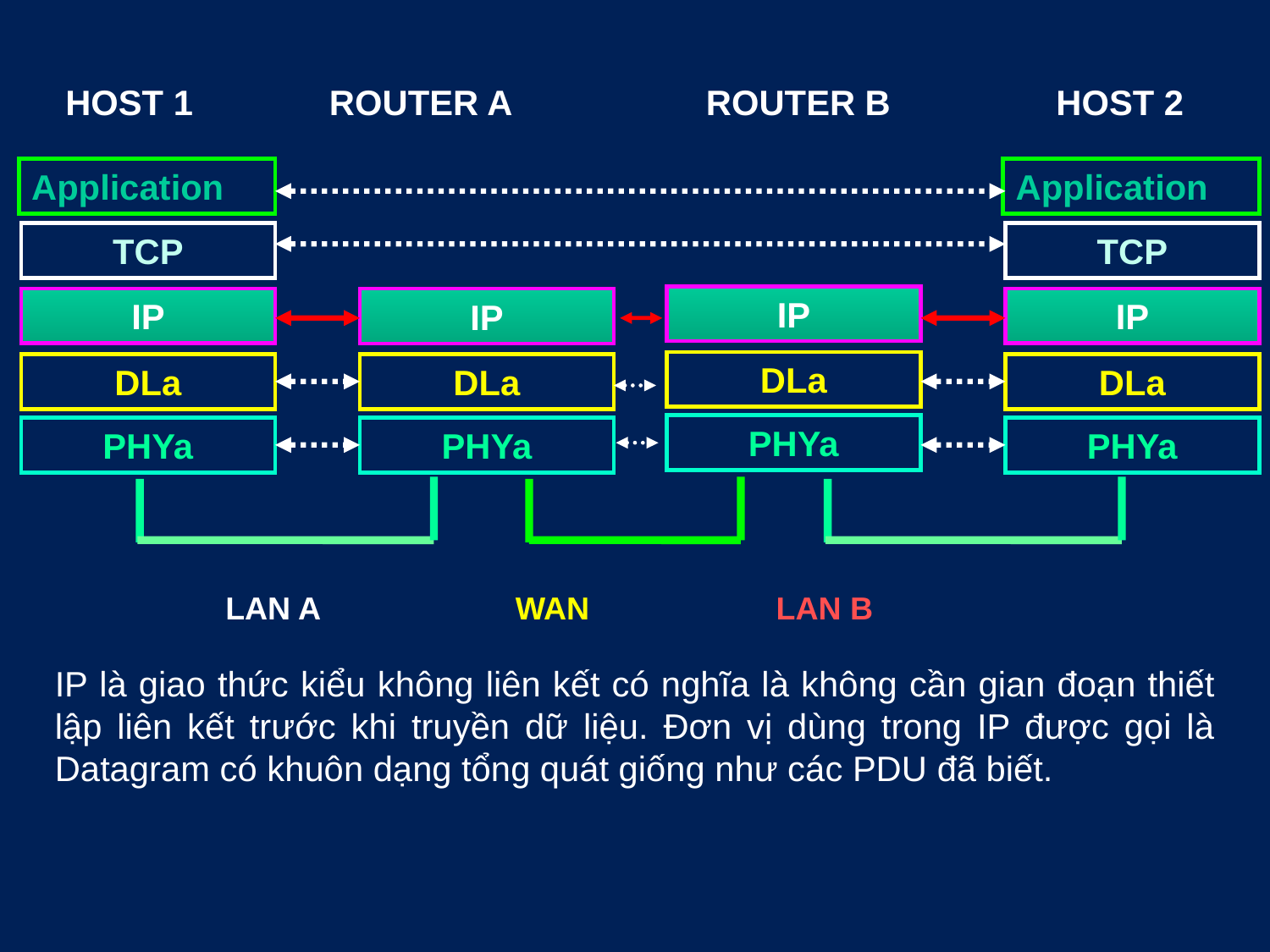

HOST 1              ROUTER A                    ROUTER B                 HOST 2
Application
TCP
IP
DLa
PHYa
Application
TCP
IP
DLa
PHYa

IP
DLa
PHYa
IP
DLa
PHYa

                  LAN A                      WAN                     LAN B
IP là giao thức kiểu không liên kết có nghĩa là không cần gian đoạn thiết lập liên kết trước khi truyền dữ liệu. Đơn vị dùng trong IP được gọi là Datagram có khuôn dạng tổng quát giống như các PDU đã biết.